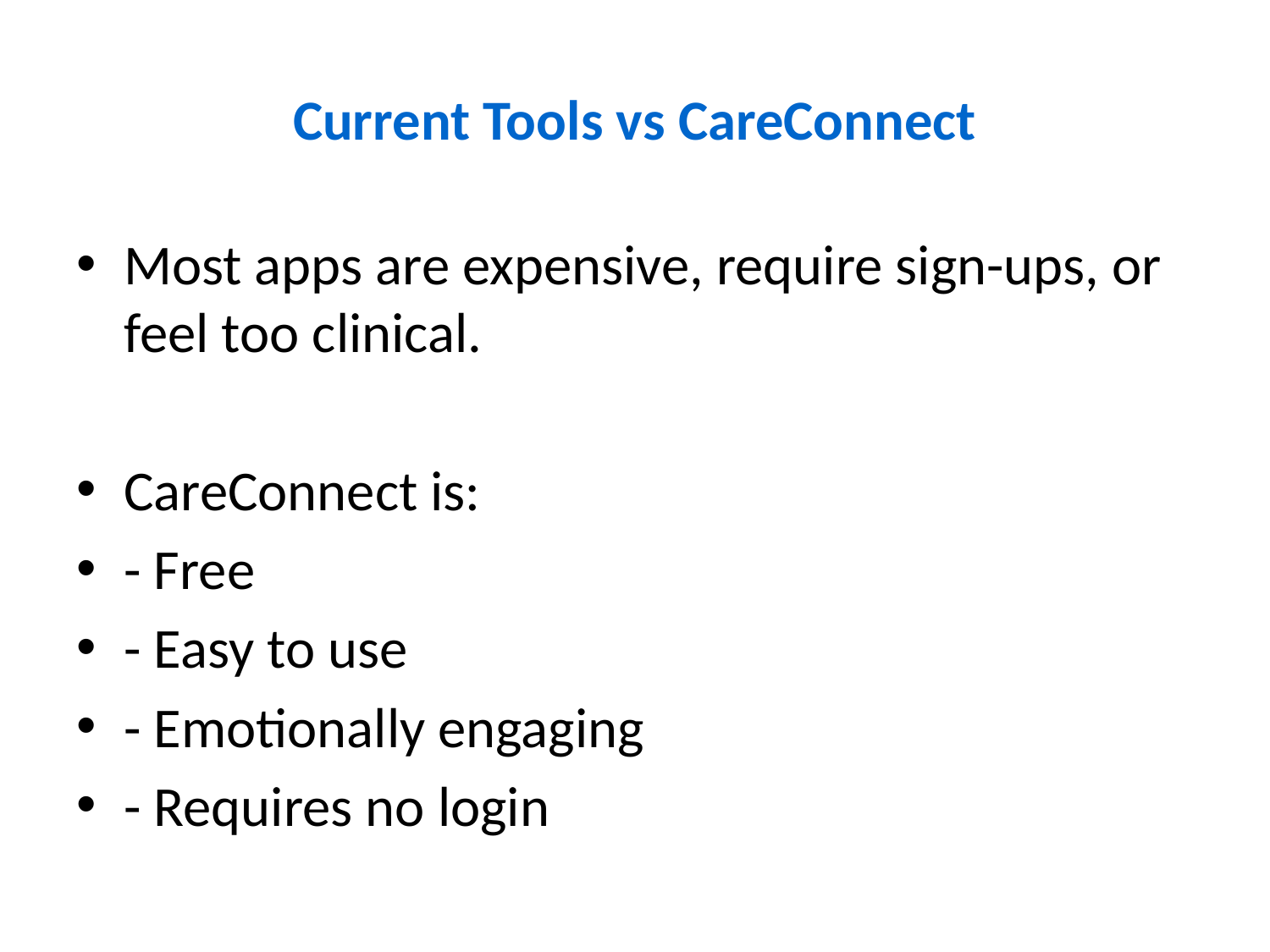

# Current Tools vs CareConnect
Most apps are expensive, require sign-ups, or feel too clinical.

CareConnect is:
- Free
- Easy to use
- Emotionally engaging
- Requires no login